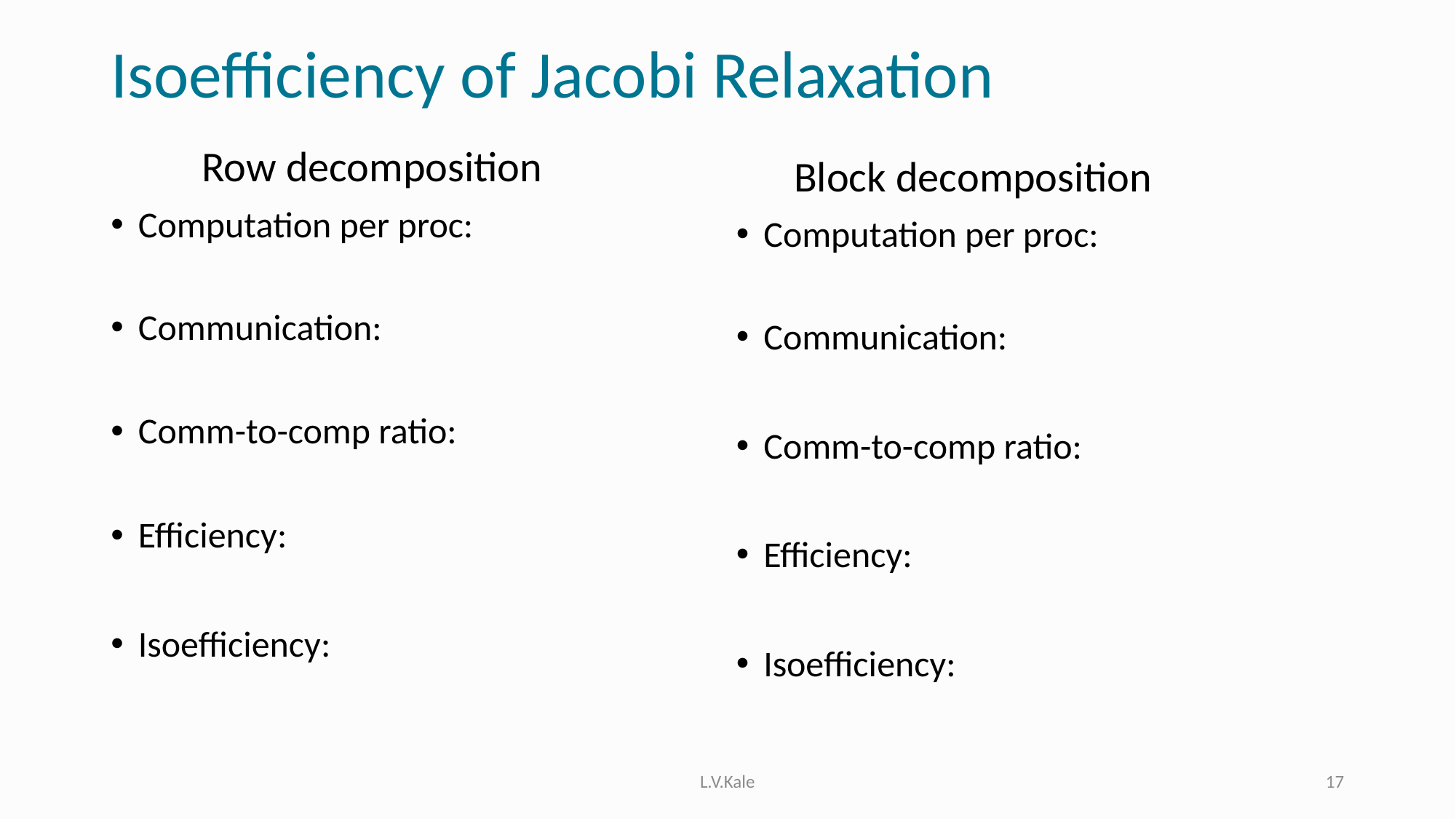

# Isoefficiency of Jacobi Relaxation
     Row decomposition
Computation per proc:

Communication:

Comm-to-comp ratio:

Efficiency:

Isoefficiency:
Block decomposition
Computation per proc:

Communication:

Comm-to-comp ratio:

Efficiency:

Isoefficiency:

L.V.Kale
17